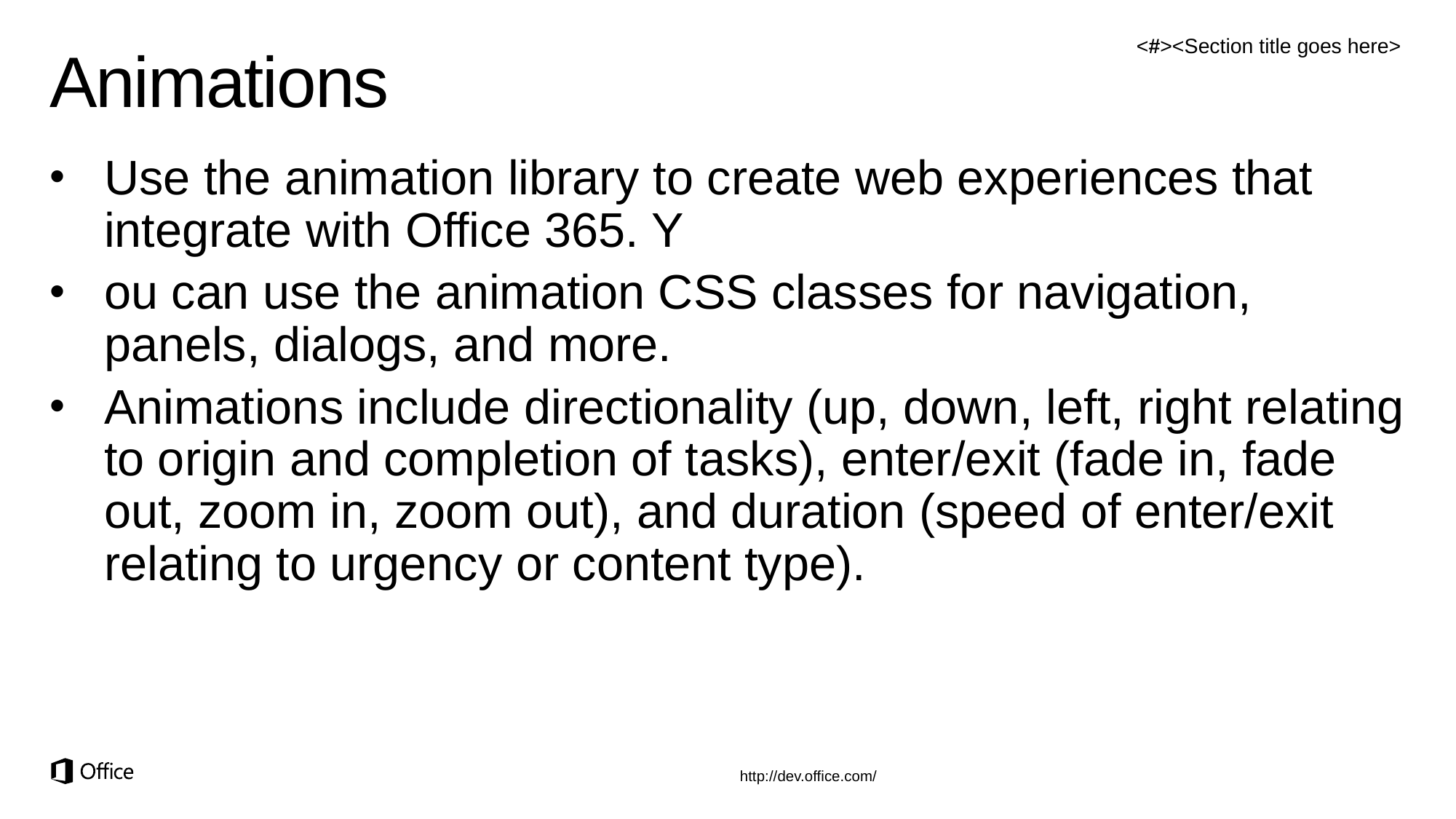

<#><Section title goes here>

# Animations
Use the animation library to create web experiences that integrate with Office 365. Y
ou can use the animation CSS classes for navigation, panels, dialogs, and more.
Animations include directionality (up, down, left, right relating to origin and completion of tasks), enter/exit (fade in, fade out, zoom in, zoom out), and duration (speed of enter/exit relating to urgency or content type).